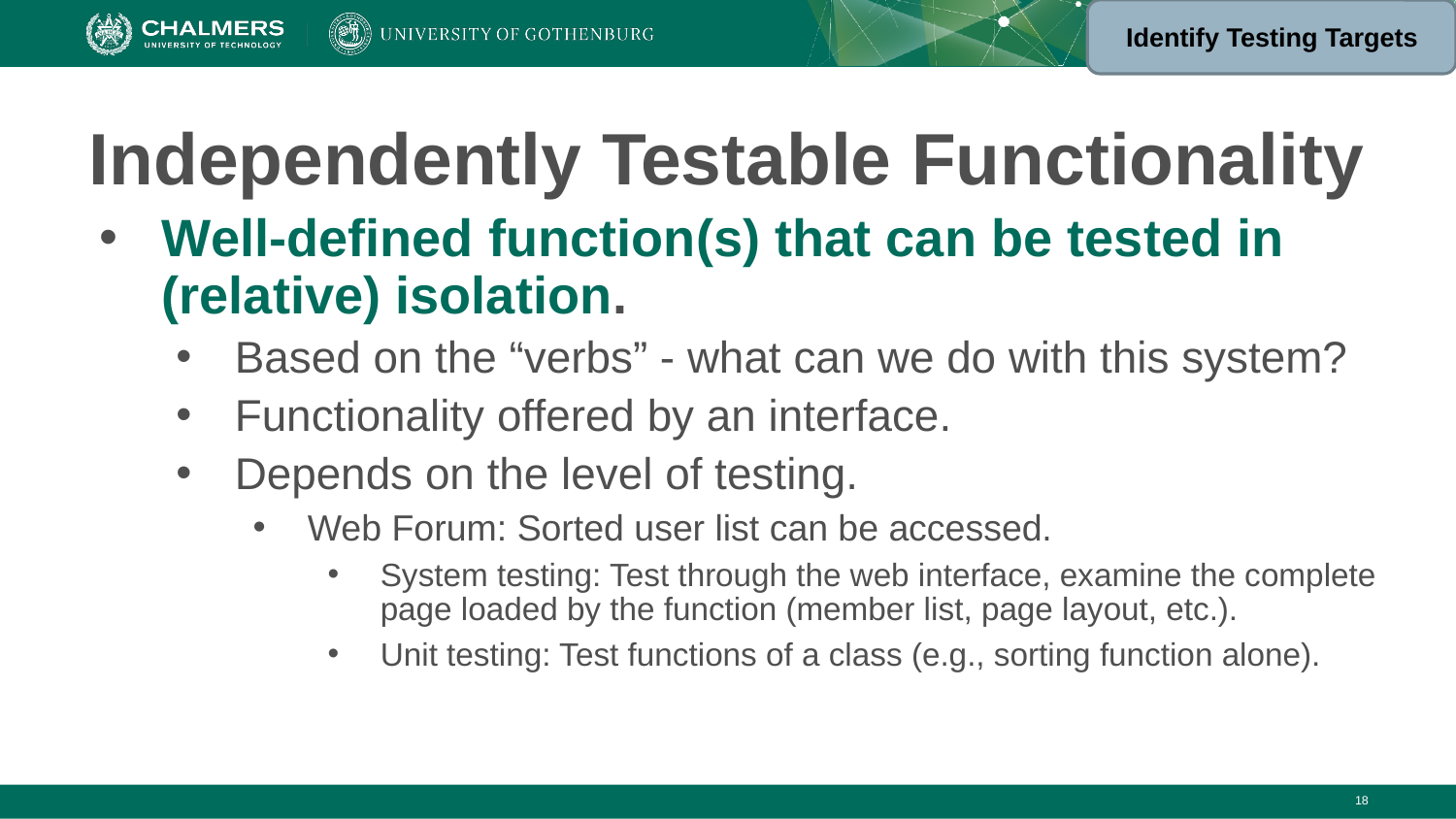

Identify Testing Targets
# Independently Testable Functionality
Well-defined function(s) that can be tested in (relative) isolation.
Based on the “verbs” - what can we do with this system?
Functionality offered by an interface.
Depends on the level of testing.
Web Forum: Sorted user list can be accessed.
System testing: Test through the web interface, examine the complete page loaded by the function (member list, page layout, etc.).
Unit testing: Test functions of a class (e.g., sorting function alone).
18